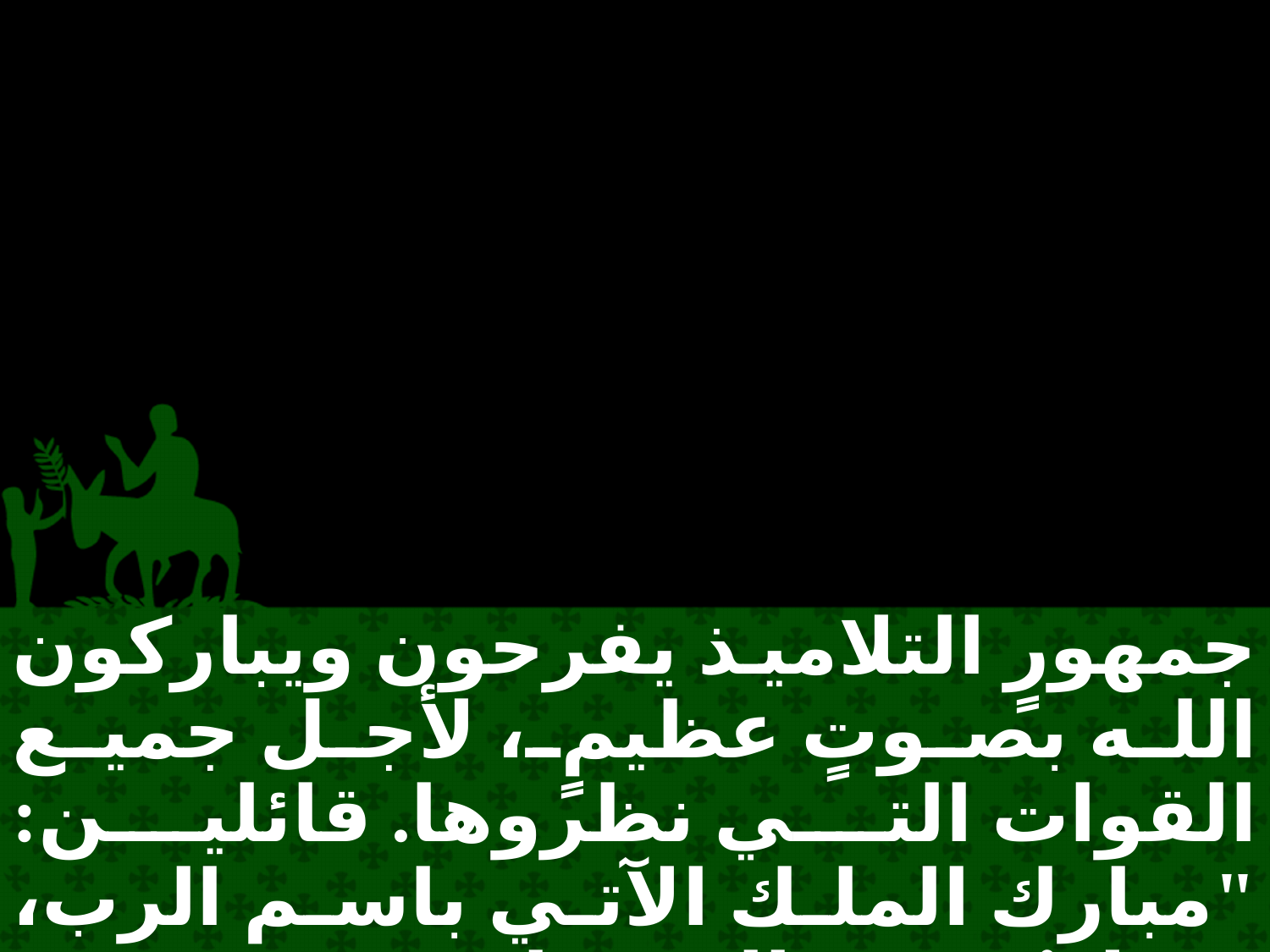

جمهورٍ التلاميذ يفرحون ويباركون الله بصوتٍ عظيمٍ، لأجل جميع القوات التي نظروها. قائلين: "مبارك الملك الآتي باسم الرب، سلامٌ في السماء ومجد في الأعالي". وإن قومًا من الفريسيين من